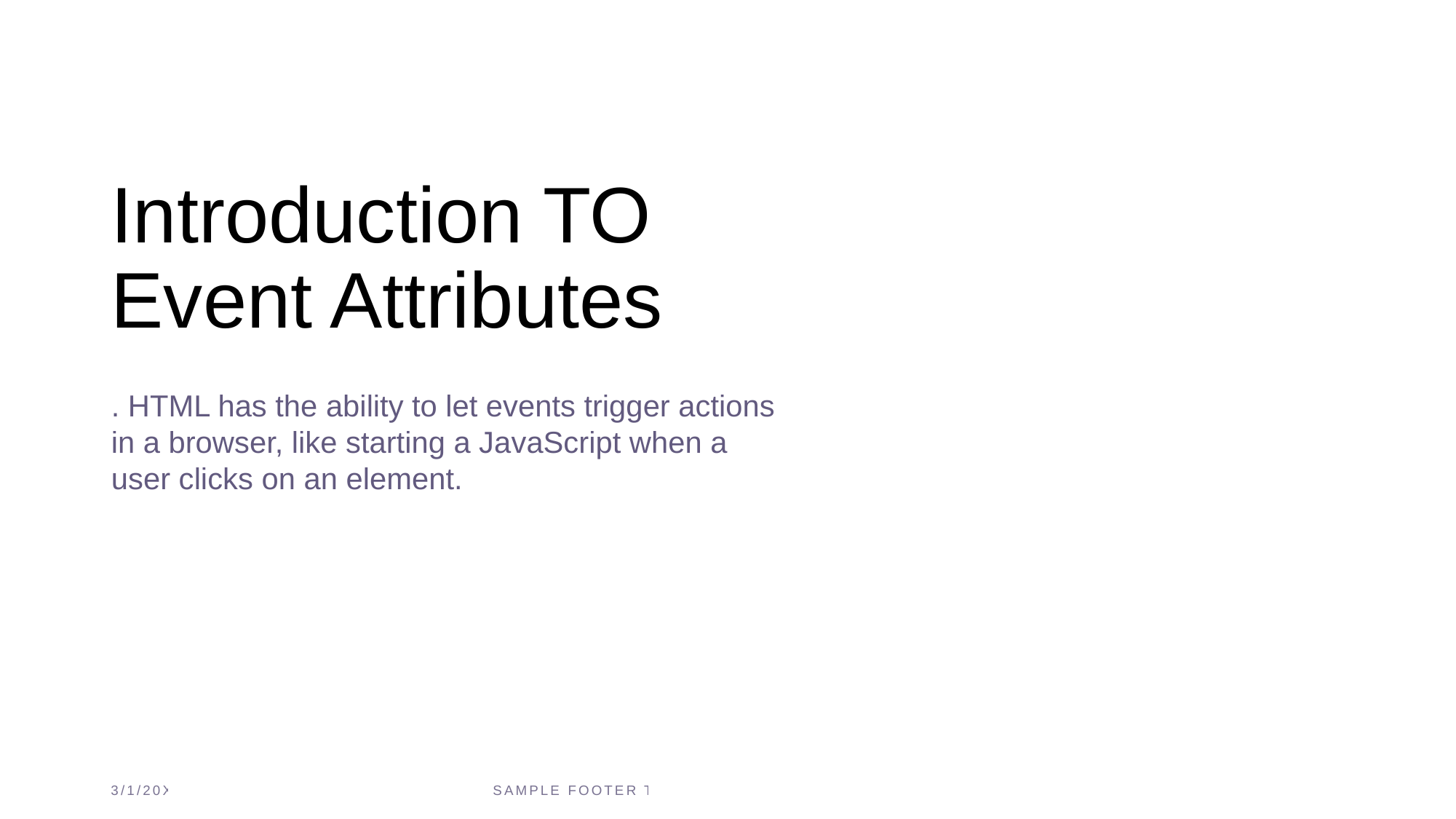

# Introduction TO Event Attributes
. HTML has the ability to let events trigger actions in a browser, like starting a JavaScript when a user clicks on an element.
3/1/20XX
SAMPLE FOOTER TEXT
3